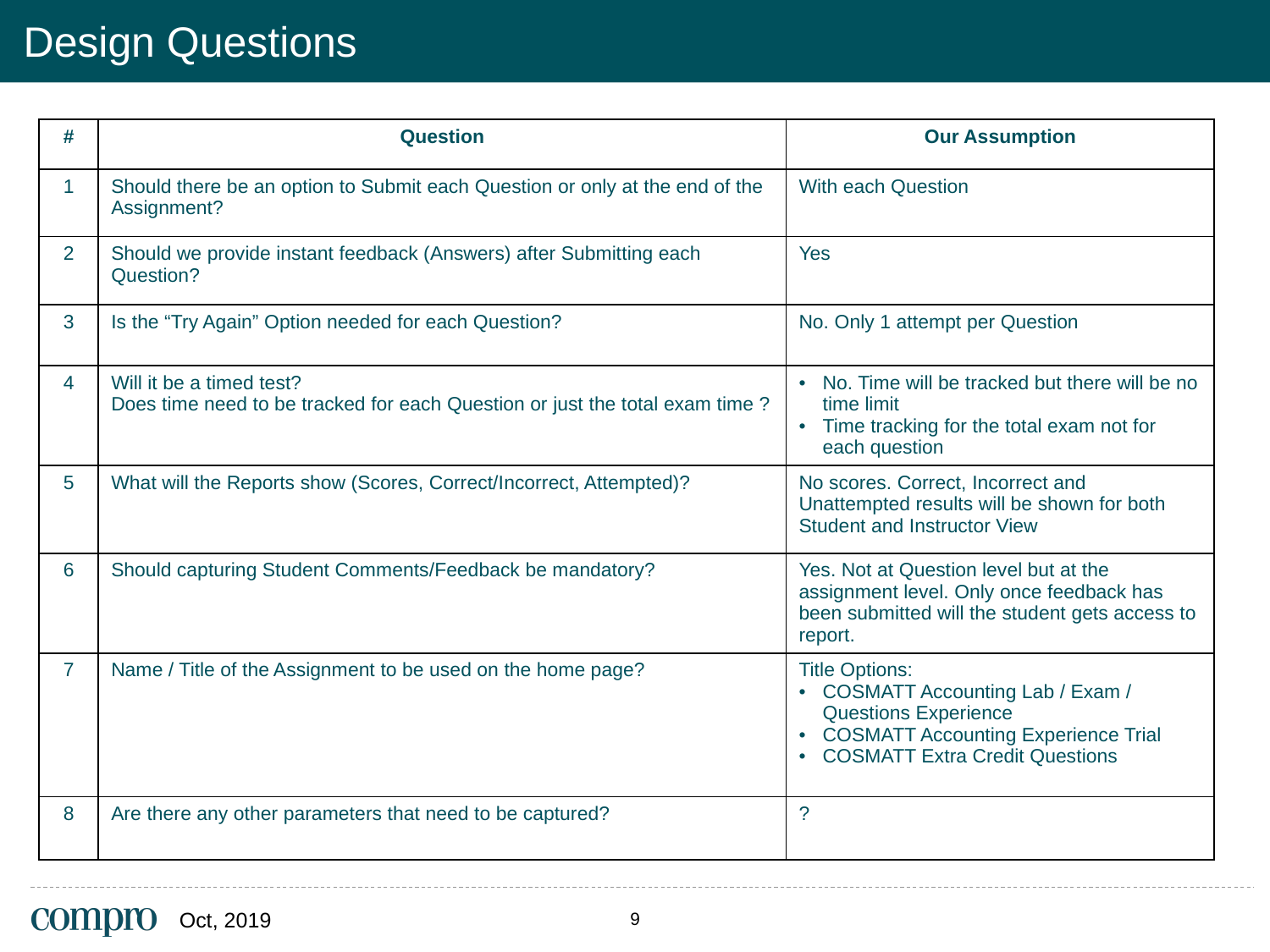

# Design Questions
| # | Question | Our Assumption |
| --- | --- | --- |
| 1 | Should there be an option to Submit each Question or only at the end of the Assignment? | With each Question |
| 2 | Should we provide instant feedback (Answers) after Submitting each Question? | Yes |
| 3 | Is the “Try Again” Option needed for each Question? | No. Only 1 attempt per Question |
| 4 | Will it be a timed test? Does time need to be tracked for each Question or just the total exam time ? | No. Time will be tracked but there will be no time limit Time tracking for the total exam not for each question |
| 5 | What will the Reports show (Scores, Correct/Incorrect, Attempted)? | No scores. Correct, Incorrect and Unattempted results will be shown for both Student and Instructor View |
| 6 | Should capturing Student Comments/Feedback be mandatory? | Yes. Not at Question level but at the assignment level. Only once feedback has been submitted will the student gets access to report. |
| 7 | Name / Title of the Assignment to be used on the home page? | Title Options: COSMATT Accounting Lab / Exam / Questions Experience COSMATT Accounting Experience Trial COSMATT Extra Credit Questions |
| 8 | Are there any other parameters that need to be captured? | ? |